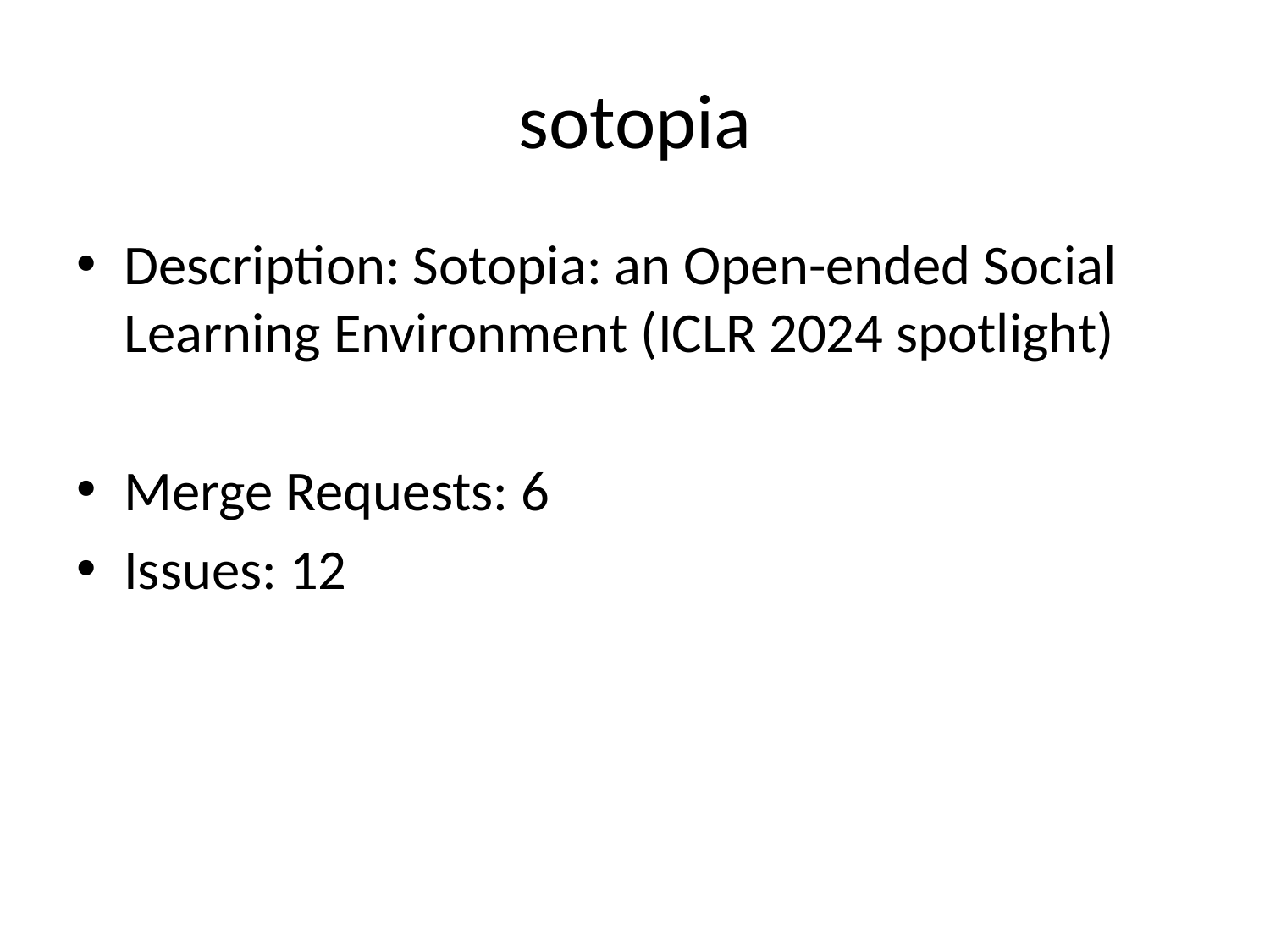

# sotopia
Description: Sotopia: an Open-ended Social Learning Environment (ICLR 2024 spotlight)

Merge Requests: 6
Issues: 12